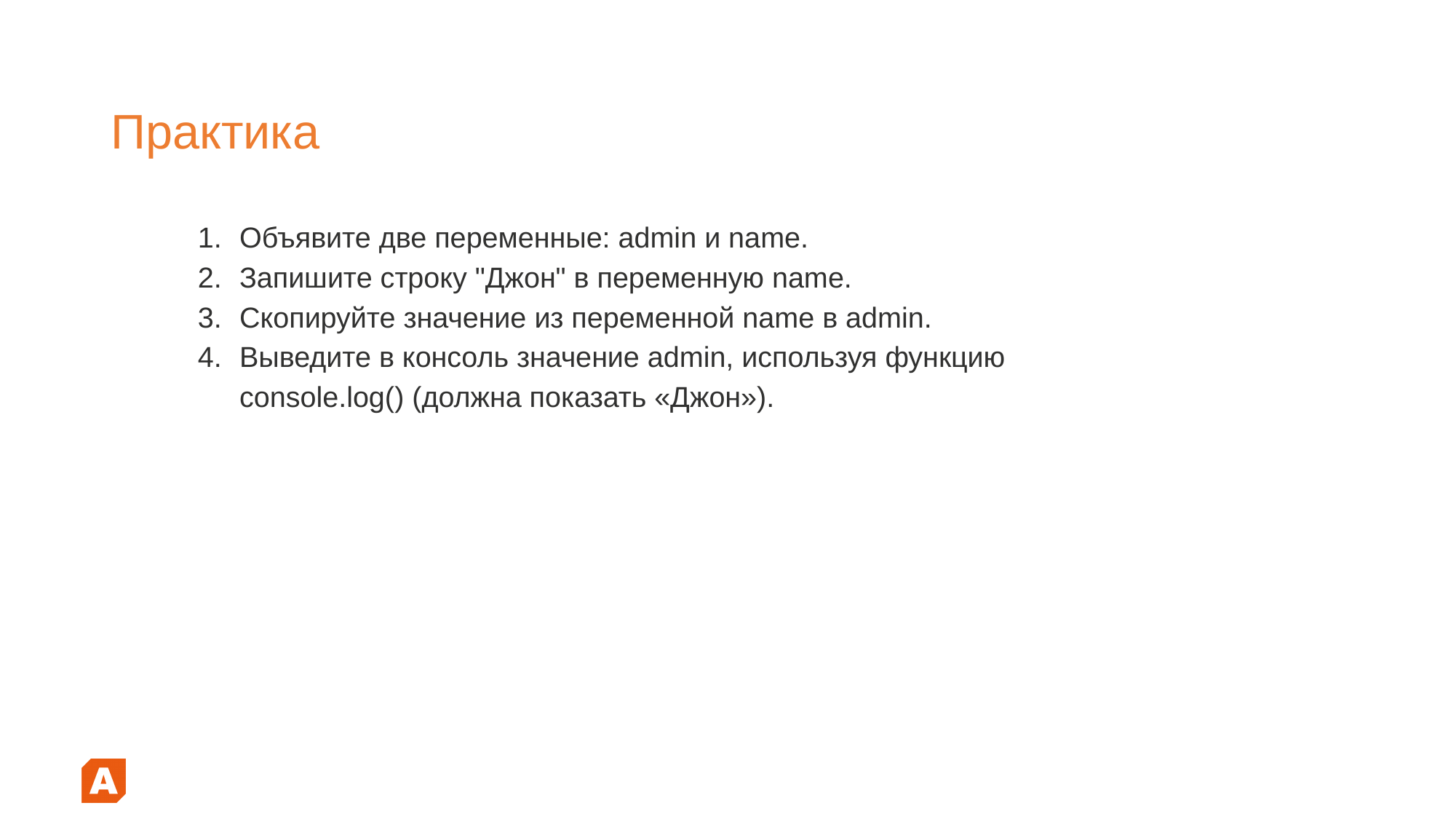

Практика
Объявите две переменные: admin и name.
Запишите строку "Джон" в переменную name.
Скопируйте значение из переменной name в admin.
Выведите в консоль значение admin, используя функцию console.log() (должна показать «Джон»).